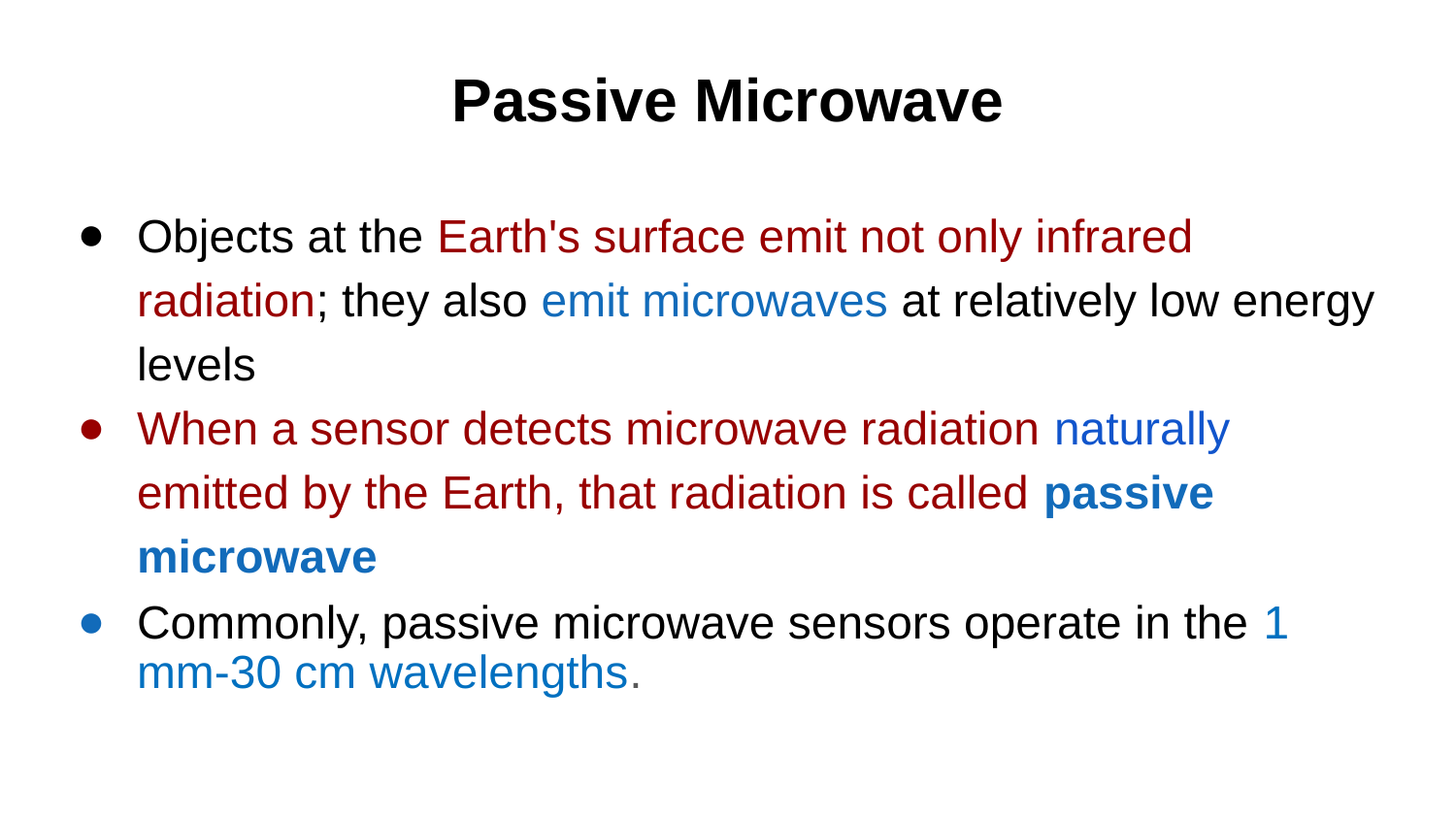

# Passive Microwave
Objects at the Earth's surface emit not only infrared radiation; they also emit microwaves at relatively low energy levels
When a sensor detects microwave radiation naturally emitted by the Earth, that radiation is called passive microwave
Commonly, passive microwave sensors operate in the 1 mm-30 cm wavelengths.